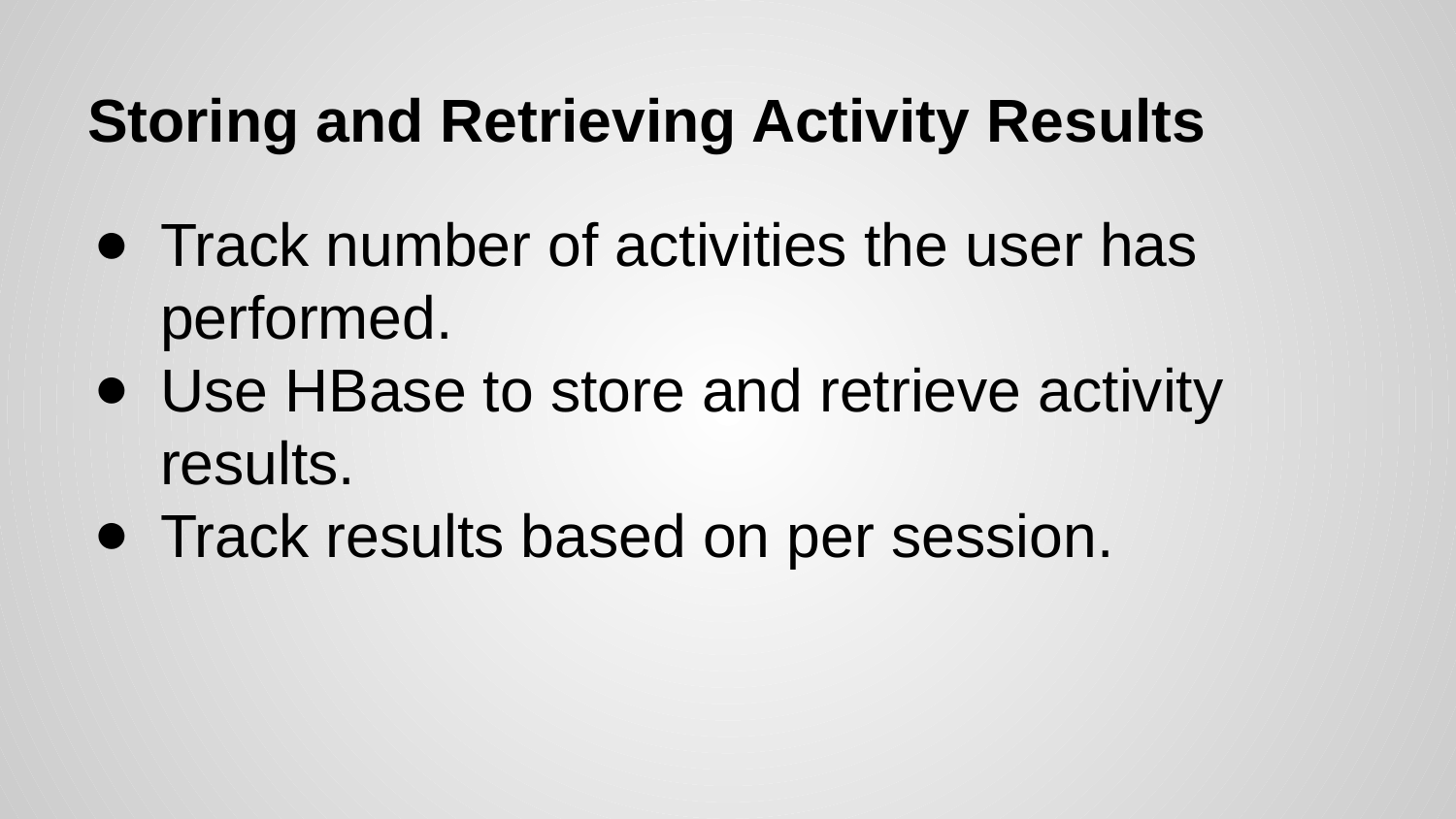

# Storing and Retrieving Activity Results
Track number of activities the user has performed.
Use HBase to store and retrieve activity results.
Track results based on per session.